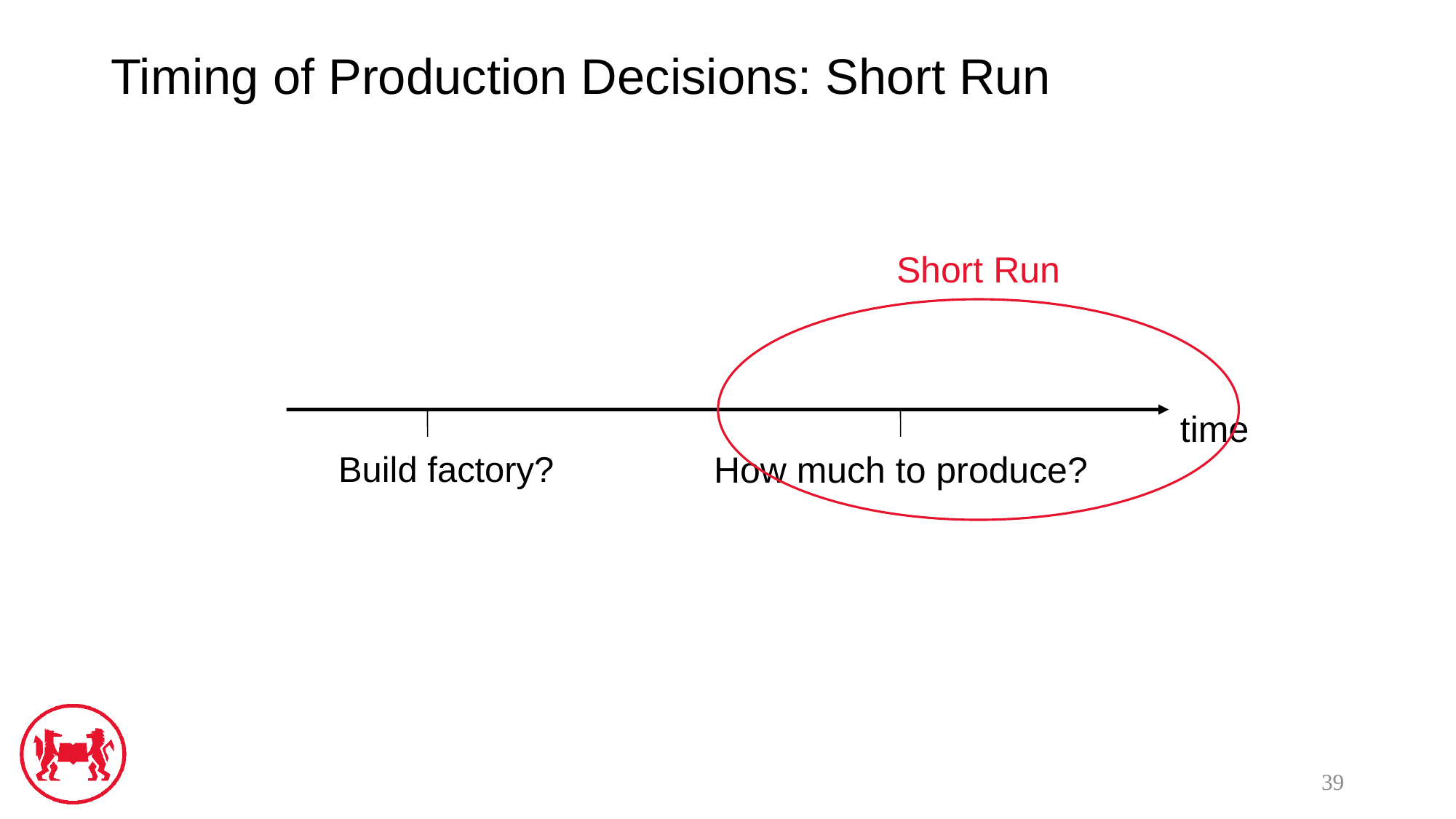

# Timing of Production Decisions: Short Run
Short Run

time

Build factory?
How much to produce?
39